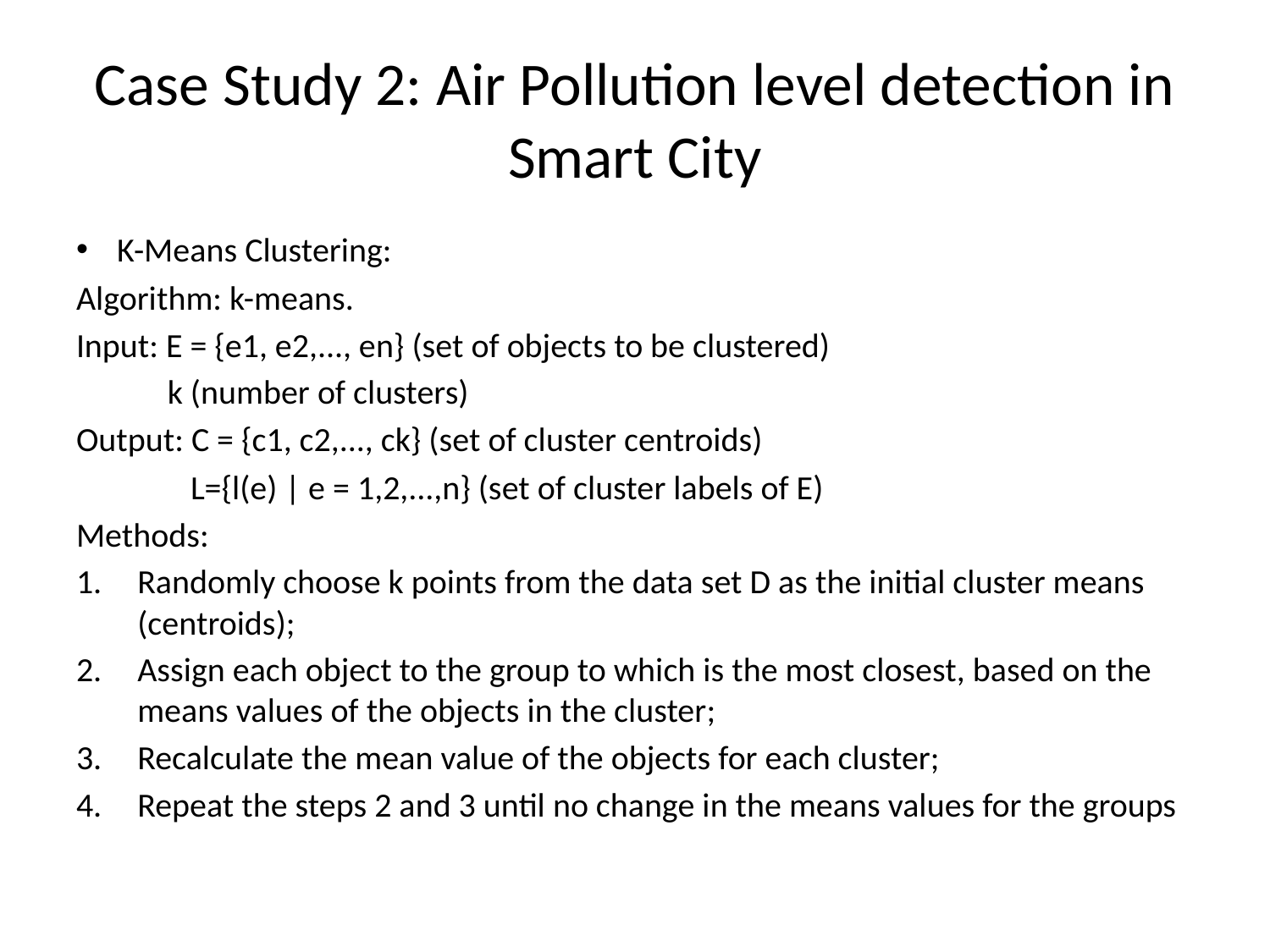

# Case Study 2: Air Pollution level detection in Smart City
K-Means Clustering:
Algorithm: k-means.
Input: E = {e1, e2,..., en} (set of objects to be clustered)
            k (number of clusters)
Output: C = {c1, c2,..., ck} (set of cluster centroids)
               L={l(e) | e = 1,2,...,n} (set of cluster labels of E)
Methods:
Randomly choose k points from the data set D as the initial cluster means (centroids);
Assign each object to the group to which is the most closest, based on the means values of the objects in the cluster;
Recalculate the mean value of the objects for each cluster;
Repeat the steps 2 and 3 until no change in the means values for the groups